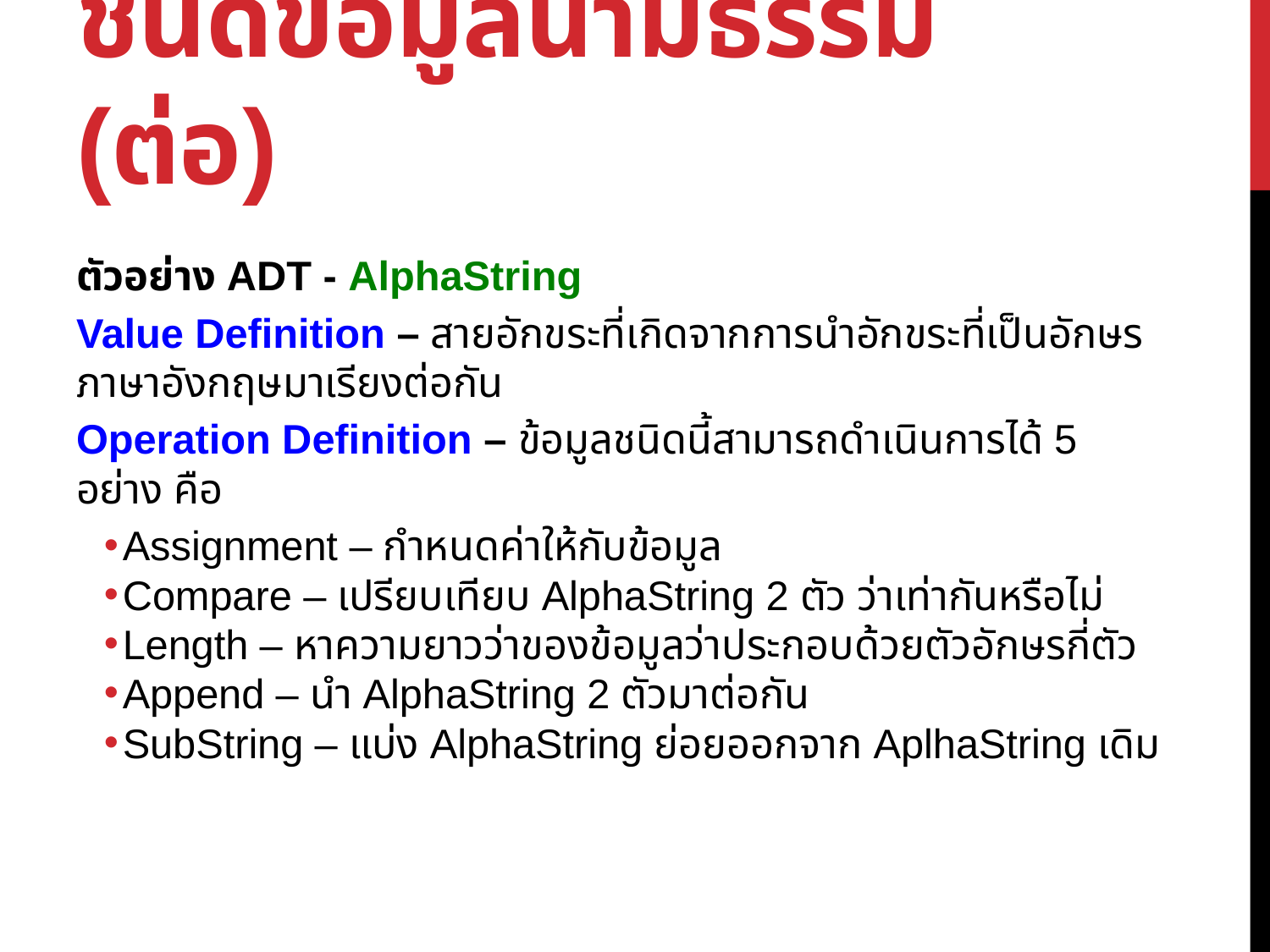

# ชนิดข้อมูลนามธรรม (ต่อ)
ตัวอย่าง ADT - AlphaString
Value Definition – สายอักขระที่เกิดจากการนำอักขระที่เป็นอักษรภาษาอังกฤษมาเรียงต่อกัน
Operation Definition – ข้อมูลชนิดนี้สามารถดำเนินการได้ 5 อย่าง คือ
Assignment – กำหนดค่าให้กับข้อมูล
Compare – เปรียบเทียบ AlphaString 2 ตัว ว่าเท่ากันหรือไม่
Length – หาความยาวว่าของข้อมูลว่าประกอบด้วยตัวอักษรกี่ตัว
Append – นำ AlphaString 2 ตัวมาต่อกัน
SubString – แบ่ง AlphaString ย่อยออกจาก AplhaString เดิม